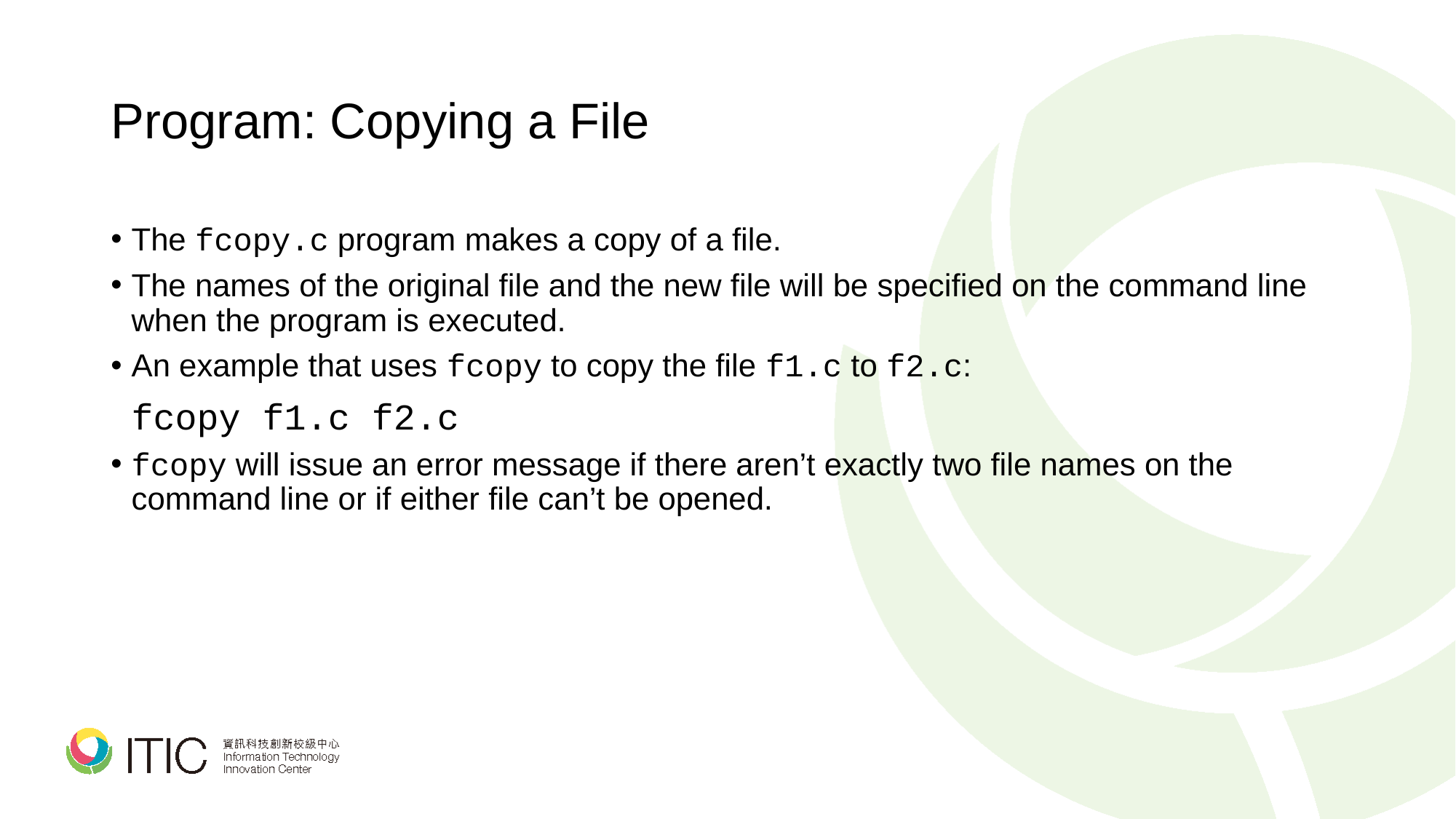

# Program: Copying a File
The fcopy.c program makes a copy of a file.
The names of the original file and the new file will be specified on the command line when the program is executed.
An example that uses fcopy to copy the file f1.c to f2.c:
	fcopy f1.c f2.c
fcopy will issue an error message if there aren’t exactly two file names on the command line or if either file can’t be opened.